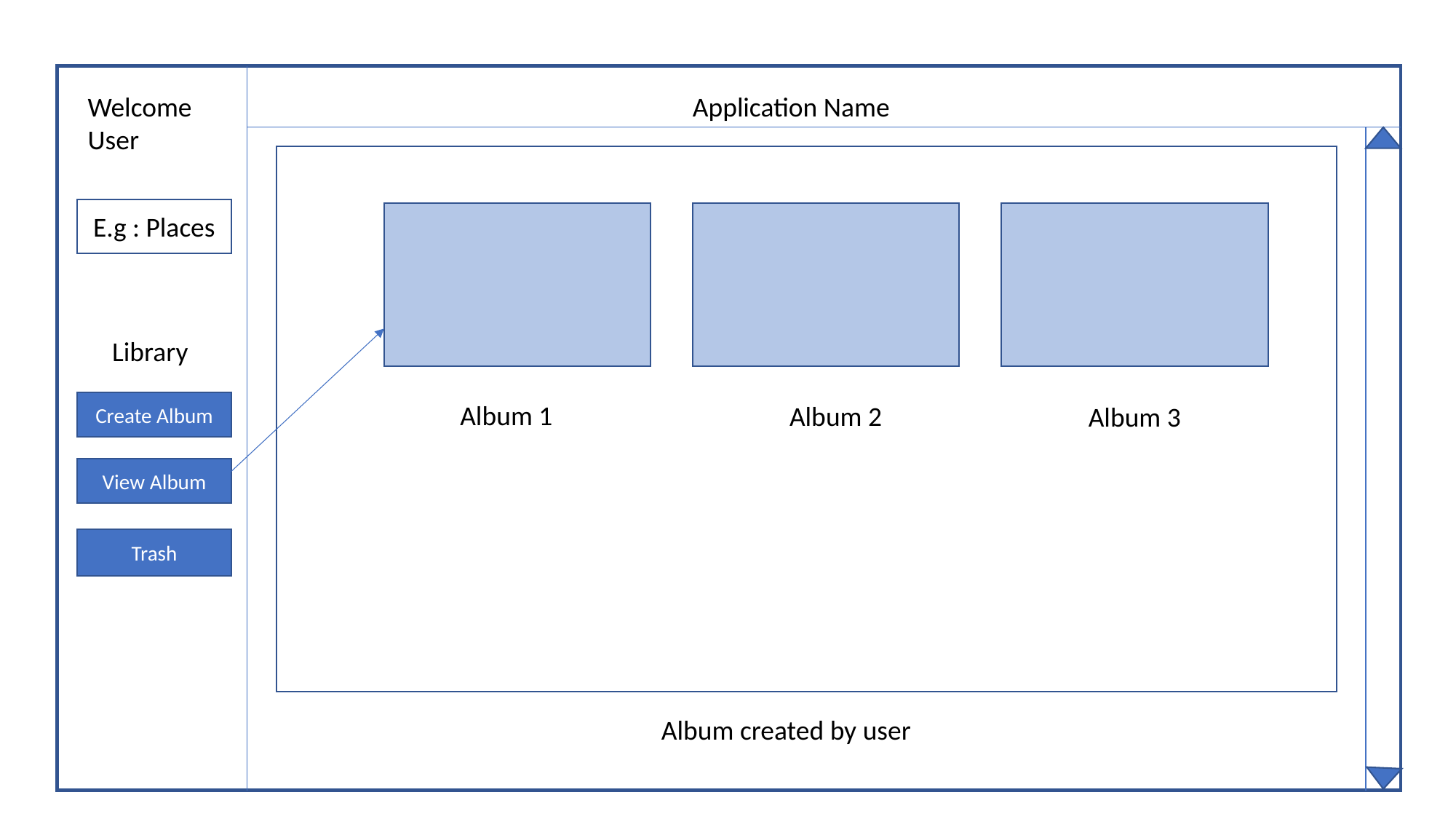

Welcome User
Application Name

E.g : Places

Library
Create Album
Album 1
Album 2
Album 3
View Album
Trash
Album created by user